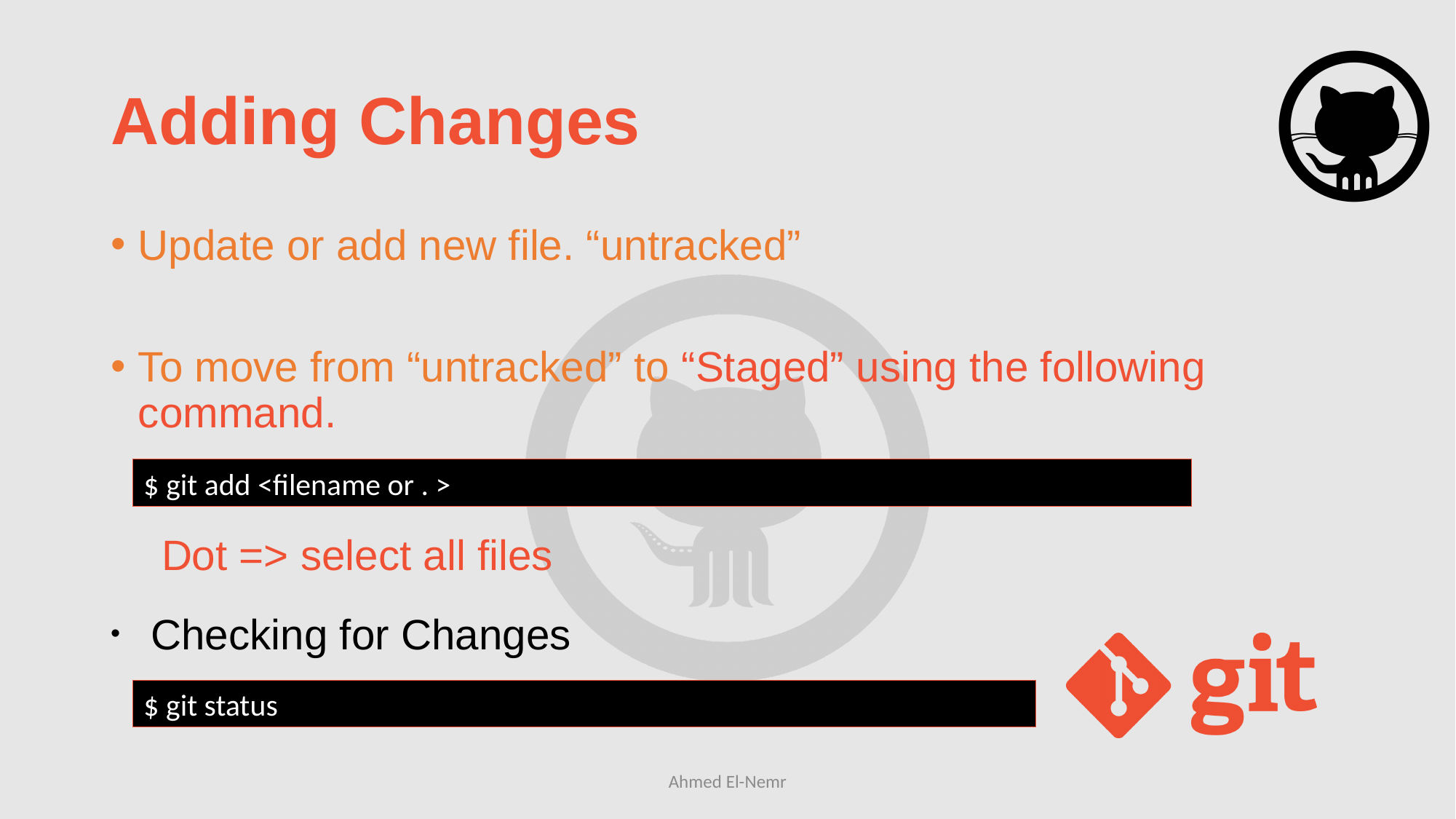

# Adding Changes
Update or add new file. “untracked”

To move from “untracked” to “Staged” using the following command.
$ git add <filename or . >
Dot => select all files
 Checking for Changes
$ git status
Ahmed El-Nemr